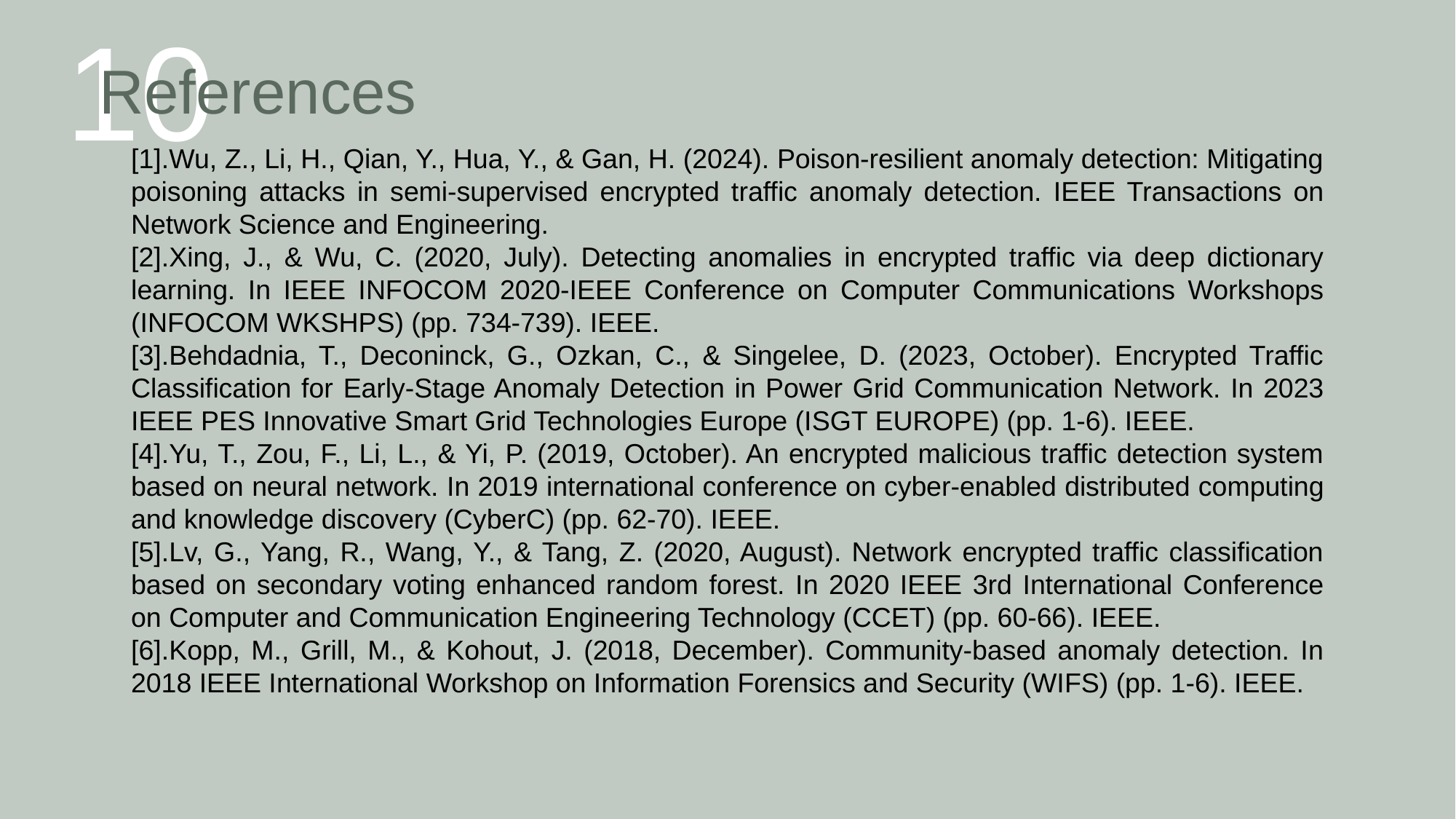

10
# References
[1].Wu, Z., Li, H., Qian, Y., Hua, Y., & Gan, H. (2024). Poison-resilient anomaly detection: Mitigating poisoning attacks in semi-supervised encrypted traffic anomaly detection. IEEE Transactions on Network Science and Engineering.
[2].Xing, J., & Wu, C. (2020, July). Detecting anomalies in encrypted traffic via deep dictionary learning. In IEEE INFOCOM 2020-IEEE Conference on Computer Communications Workshops (INFOCOM WKSHPS) (pp. 734-739). IEEE.
[3].Behdadnia, T., Deconinck, G., Ozkan, C., & Singelee, D. (2023, October). Encrypted Traffic Classification for Early-Stage Anomaly Detection in Power Grid Communication Network. In 2023 IEEE PES Innovative Smart Grid Technologies Europe (ISGT EUROPE) (pp. 1-6). IEEE.
[4].Yu, T., Zou, F., Li, L., & Yi, P. (2019, October). An encrypted malicious traffic detection system based on neural network. In 2019 international conference on cyber-enabled distributed computing and knowledge discovery (CyberC) (pp. 62-70). IEEE.
[5].Lv, G., Yang, R., Wang, Y., & Tang, Z. (2020, August). Network encrypted traffic classification based on secondary voting enhanced random forest. In 2020 IEEE 3rd International Conference on Computer and Communication Engineering Technology (CCET) (pp. 60-66). IEEE.
[6].Kopp, M., Grill, M., & Kohout, J. (2018, December). Community-based anomaly detection. In 2018 IEEE International Workshop on Information Forensics and Security (WIFS) (pp. 1-6). IEEE.